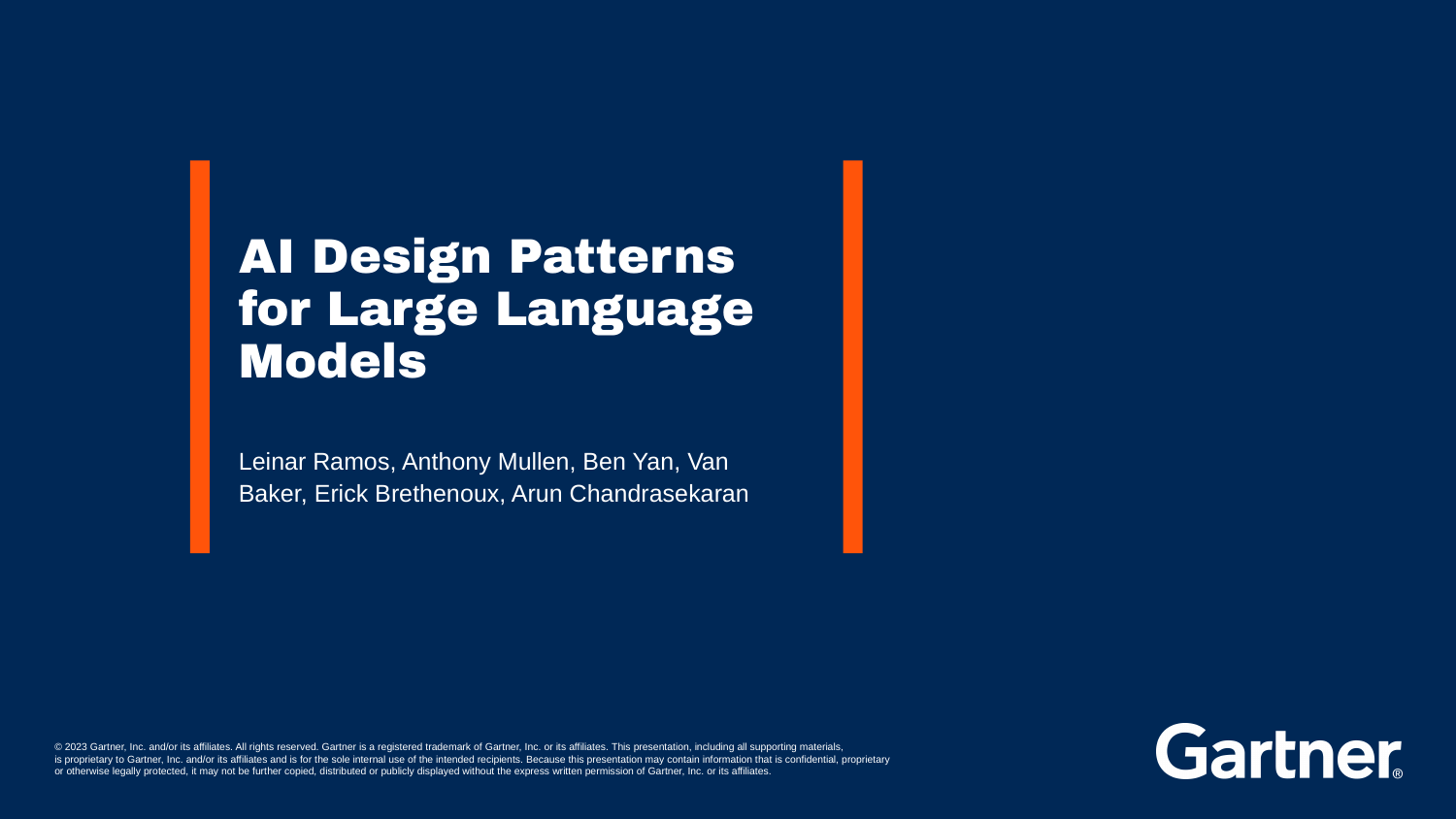

# AI Design Patterns for Large Language Models
Leinar Ramos, Anthony Mullen, Ben Yan, Van
Baker, Erick Brethenoux, Arun Chandrasekaran